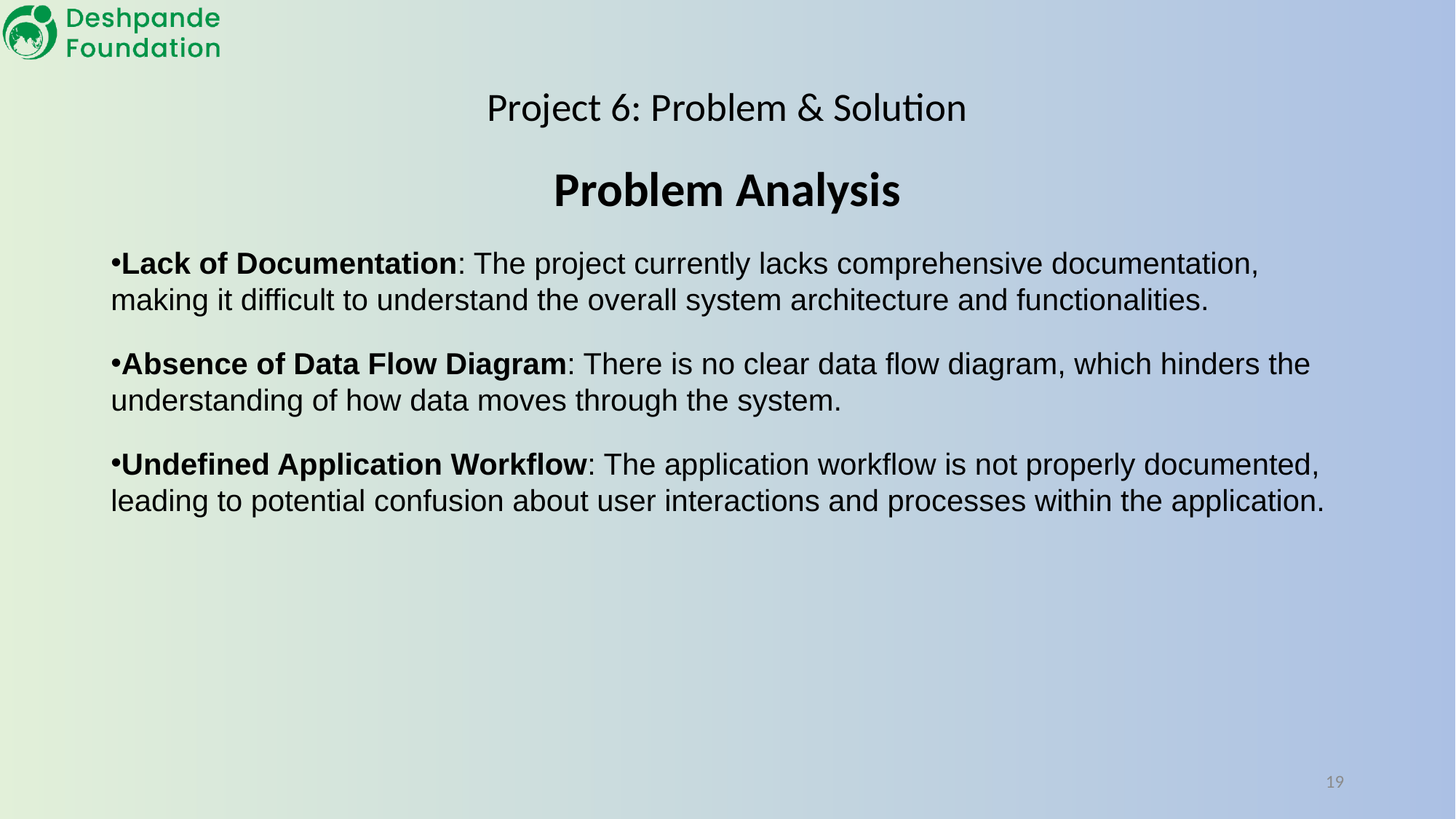

# Project 6: Problem & Solution
Problem Analysis
Lack of Documentation: The project currently lacks comprehensive documentation, making it difficult to understand the overall system architecture and functionalities.
Absence of Data Flow Diagram: There is no clear data flow diagram, which hinders the understanding of how data moves through the system.
Undefined Application Workflow: The application workflow is not properly documented, leading to potential confusion about user interactions and processes within the application.

19